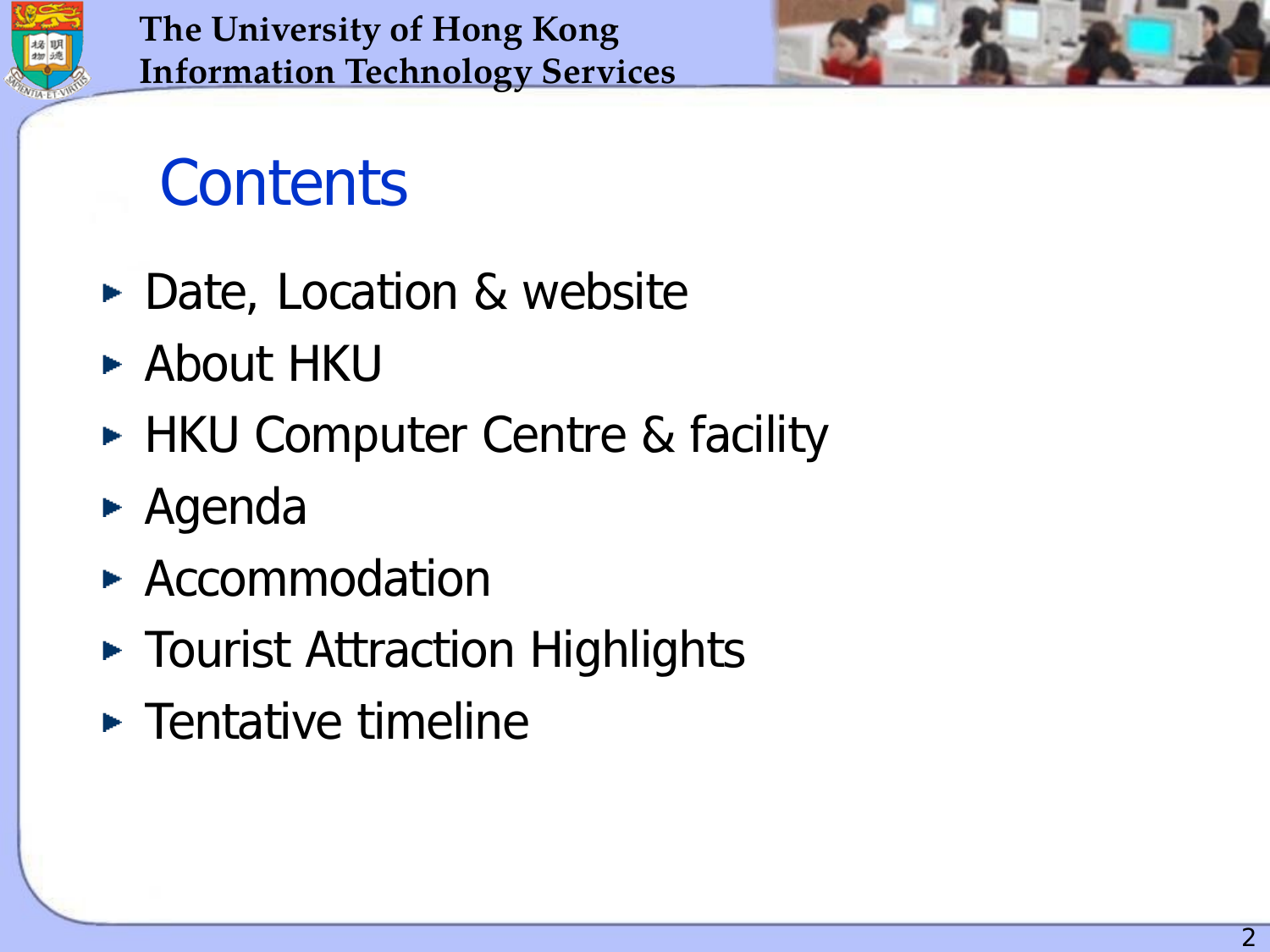

# Contents
Date, Location & website
About HKU
HKU Computer Centre & facility
Agenda
Accommodation
Tourist Attraction Highlights
Tentative timeline